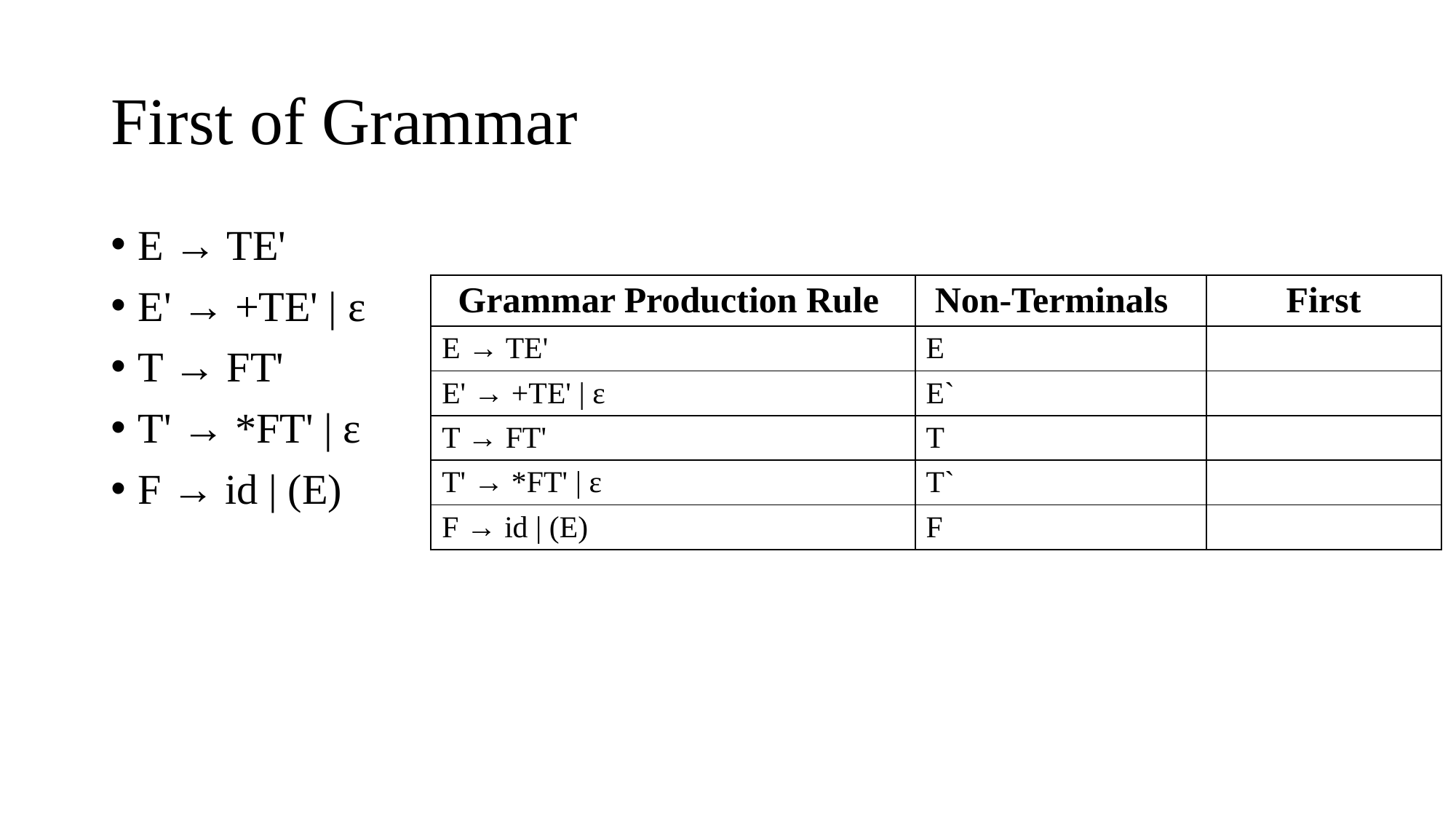

# First of Grammar
E → TE'
E' → +TE' | ε
T → FT'
T' → *FT' | ε
F → id | (E)

| Grammar Production Rule | Non-Terminals | First |
| --- | --- | --- |
| E → TE' | E |  |
| E' → +TE' | ε | E` |  |
| T → FT' | T |  |
| T' → \*FT' | ε | T` |  |
| F → id | (E) | F |  |